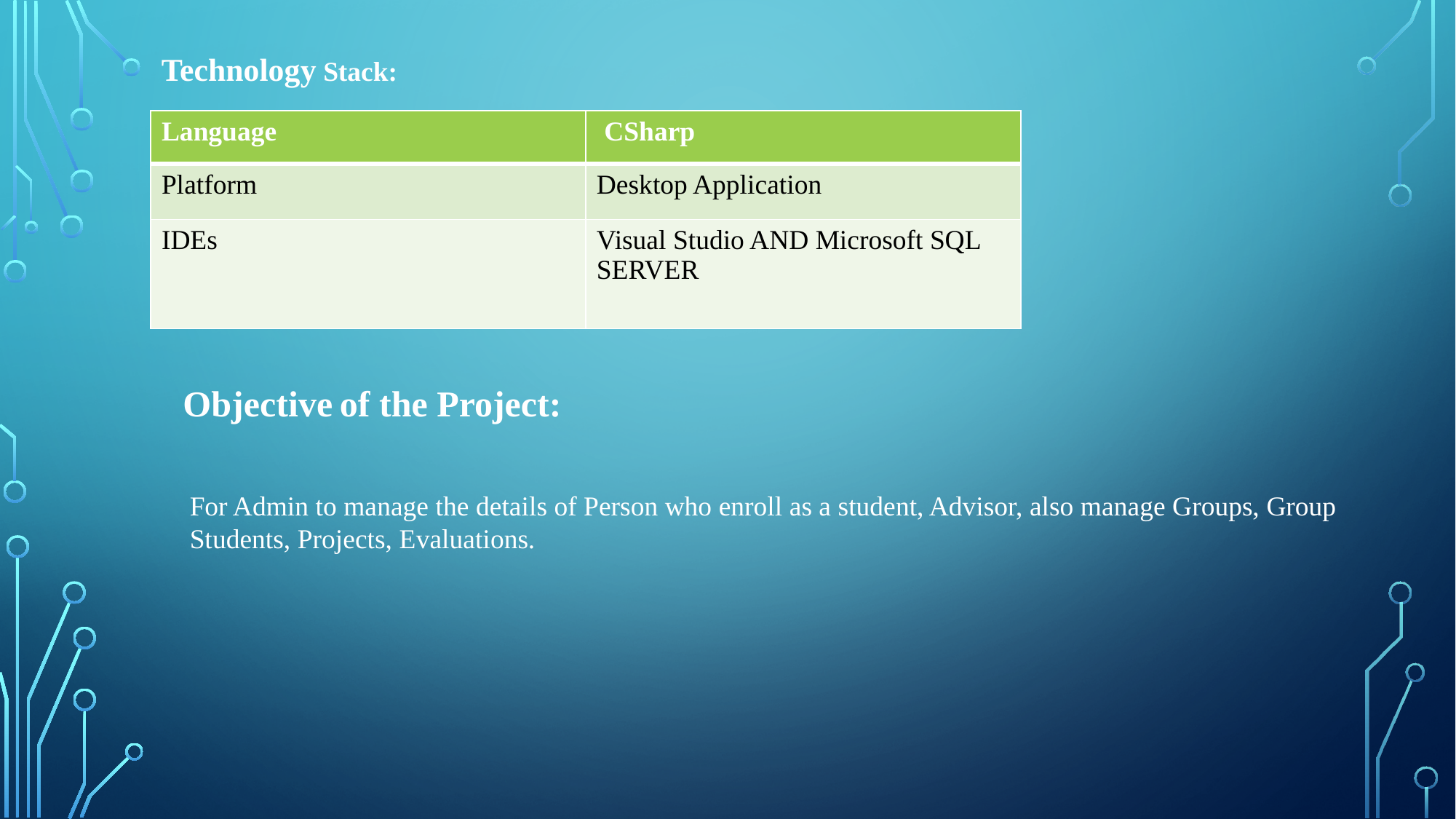

Technology Stack:
| Language | CSharp |
| --- | --- |
| Platform | Desktop Application |
| IDEs | Visual Studio AND Microsoft SQL SERVER |
Objective of the Project:

For Admin to manage the details of Person who enroll as a student, Advisor, also manage Groups, Group Students, Projects, Evaluations.